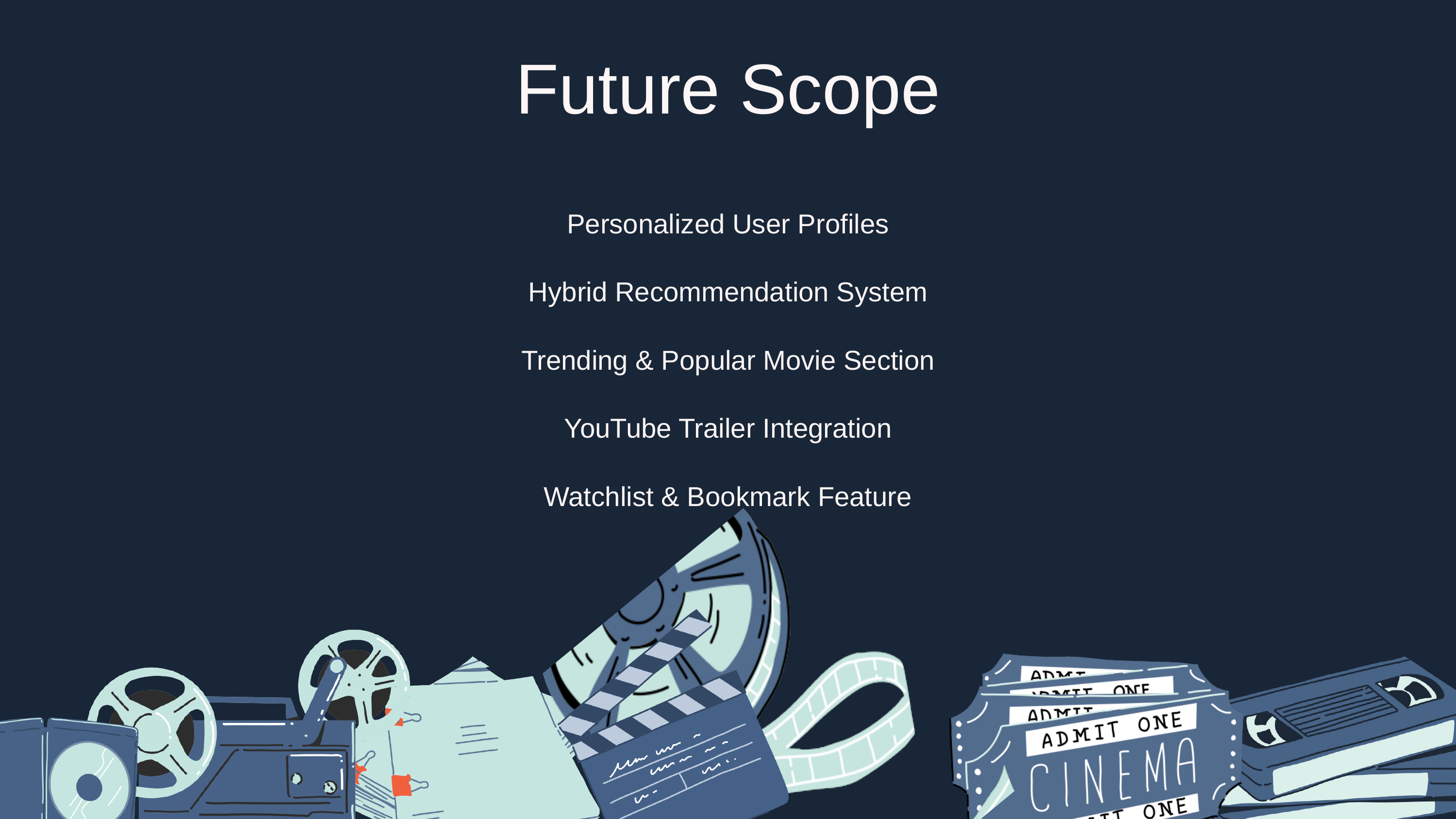

Future Scope
Personalized User Profiles
Hybrid Recommendation System
Trending & Popular Movie Section
YouTube Trailer Integration
Watchlist & Bookmark Feature